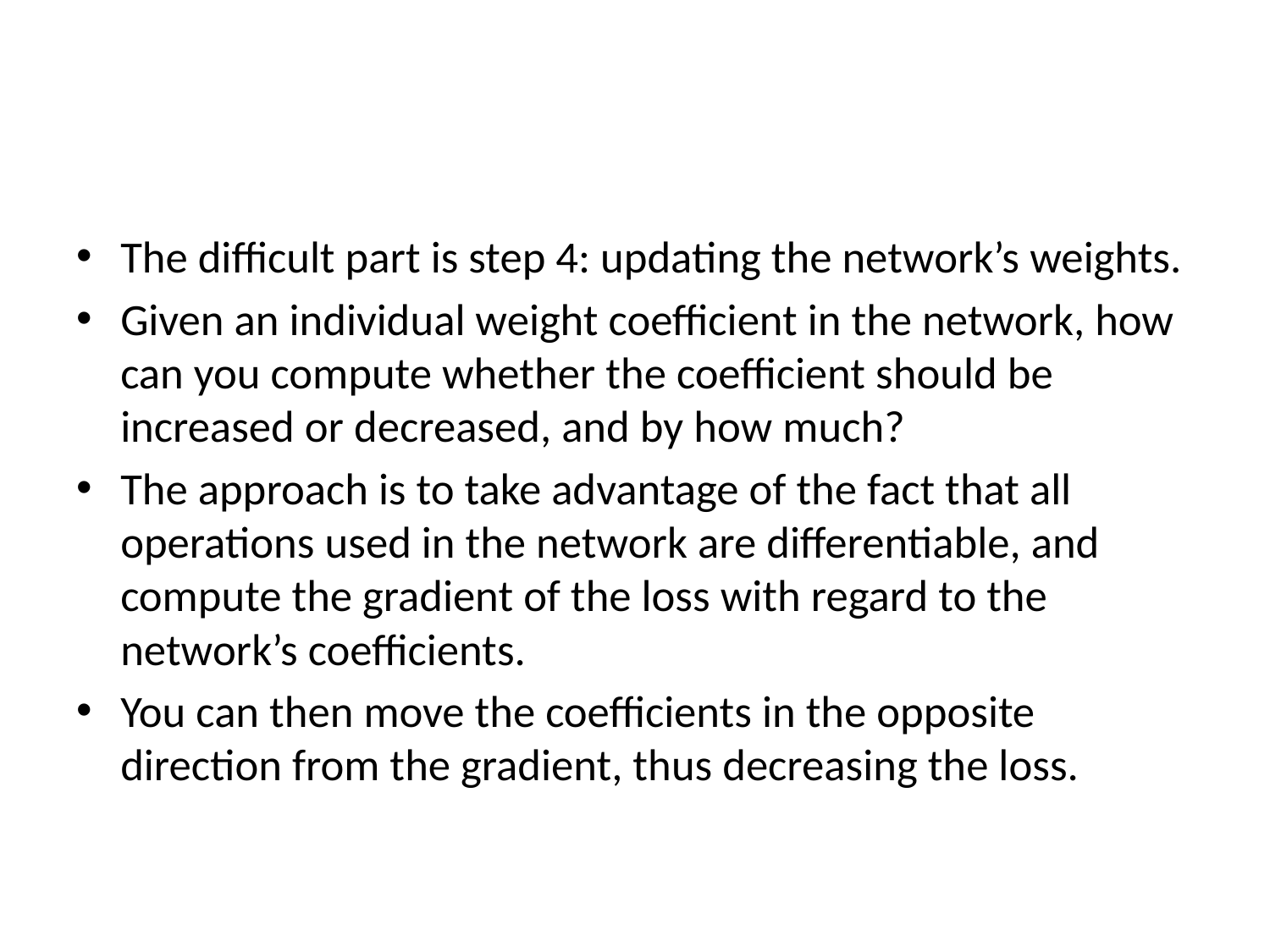

#
The difficult part is step 4: updating the network’s weights.
Given an individual weight coefficient in the network, how can you compute whether the coefficient should be increased or decreased, and by how much?
The approach is to take advantage of the fact that all operations used in the network are differentiable, and compute the gradient of the loss with regard to the network’s coefficients.
You can then move the coefficients in the opposite direction from the gradient, thus decreasing the loss.